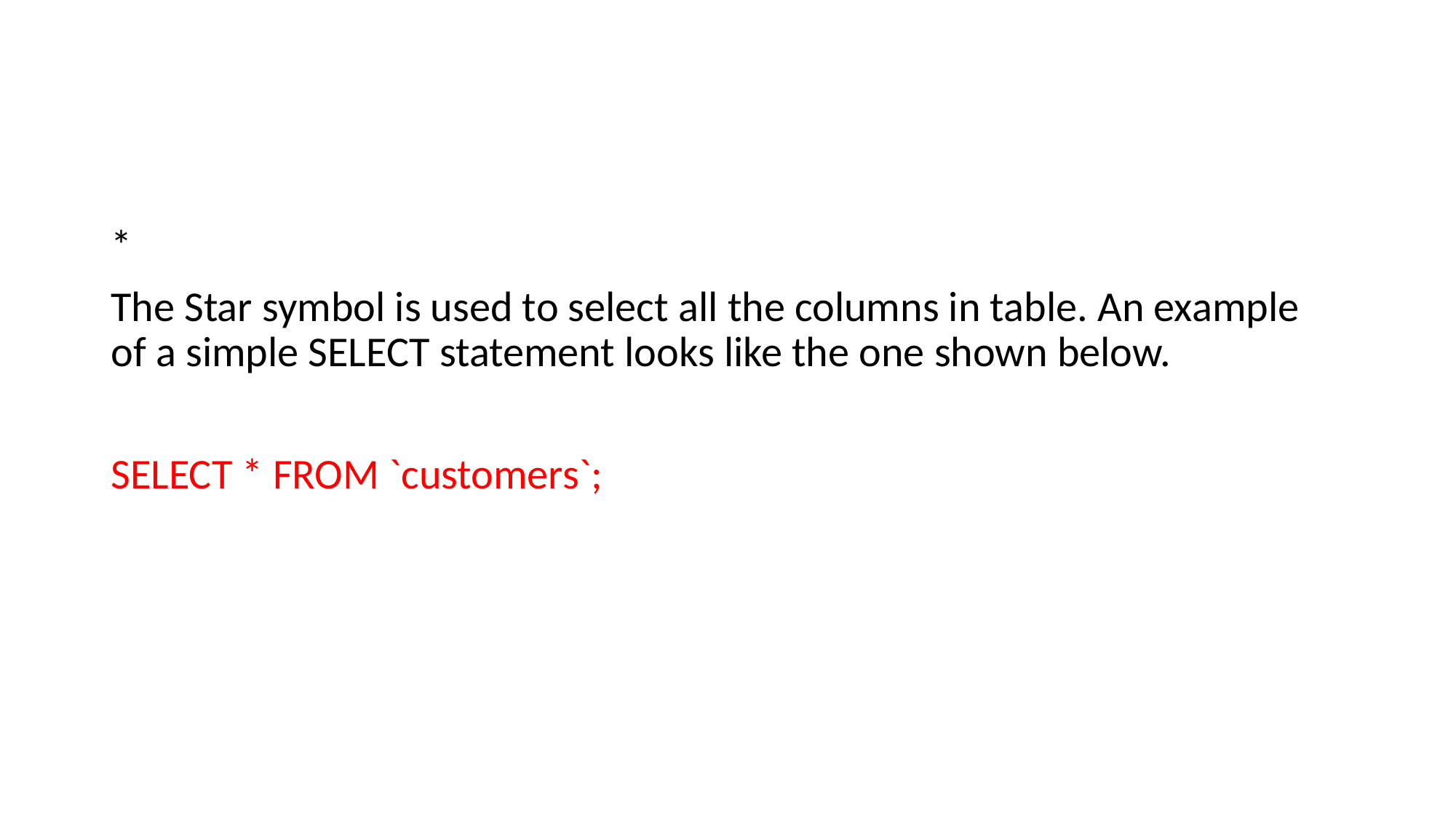

*
The Star symbol is used to select all the columns in table. An example of a simple SELECT statement looks like the one shown below.

SELECT * FROM `customers`;